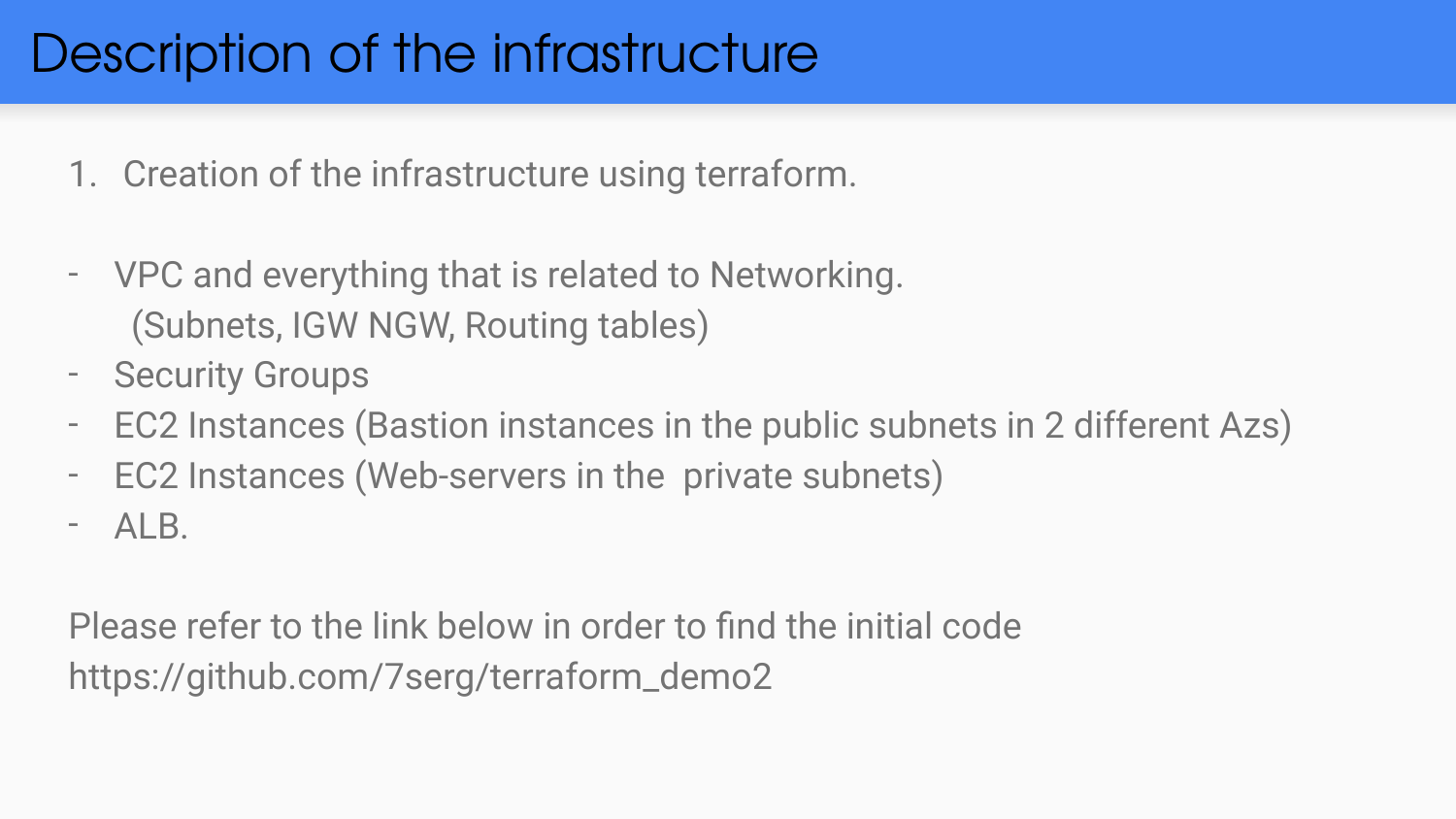

# Description of the infrastructure
Creation of the infrastructure using terraform.

VPC and everything that is related to Networking.
       (Subnets, IGW NGW, Routing tables)
Security Groups
EC2 Instances (Bastion instances in the public subnets in 2 different Azs)
EC2 Instances (Web-servers in the  private subnets)
ALB.

Please refer to the link below in order to find the initial code
https://github.com/7serg/terraform_demo2